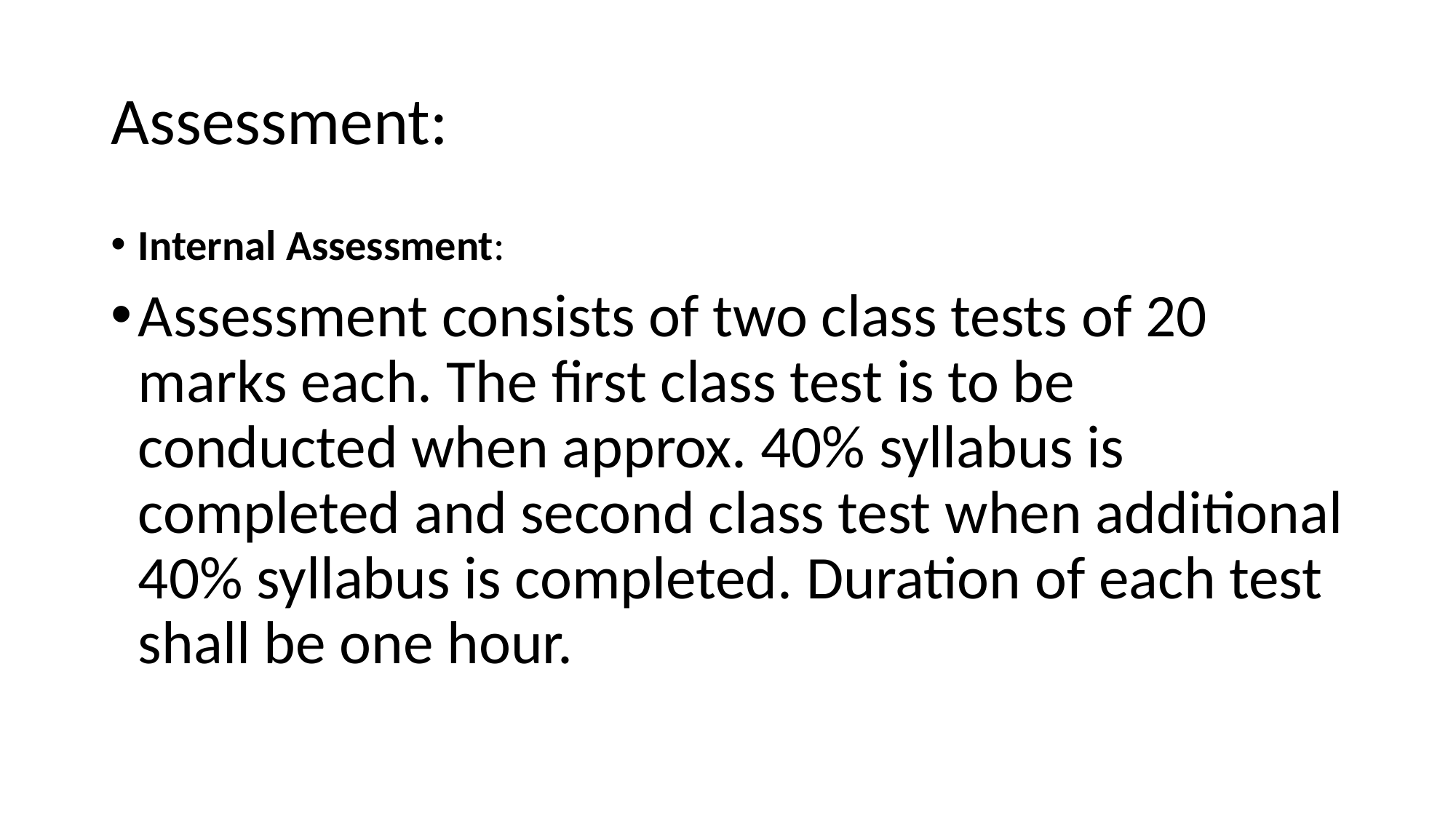

# Assessment:
Internal Assessment:
Assessment consists of two class tests of 20 marks each. The first class test is to be conducted when approx. 40% syllabus is completed and second class test when additional 40% syllabus is completed. Duration of each test shall be one hour.